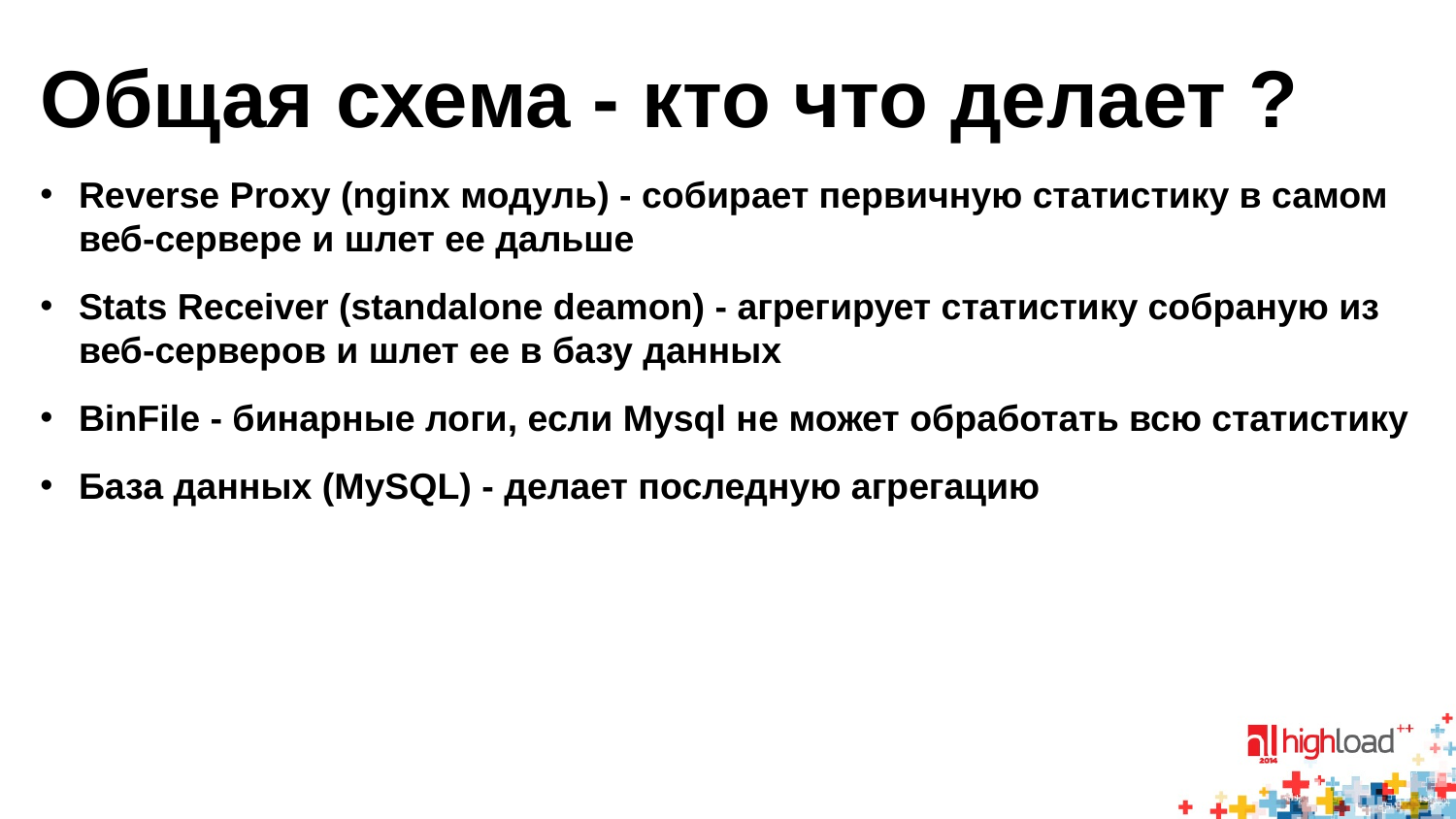

# Общая схема - кто что делает ?
Reverse Proxy (nginx модуль) - собирает первичную статистику в самом веб-сервере и шлет ее дальше
Stats Receiver (standalone deamon) - агрегирует статистику собраную из веб-серверов и шлет ее в базу данных
BinFile - бинарные логи, если Mysql не может обработать всю статистику
База данных (MySQL) - делает последную агрегацию